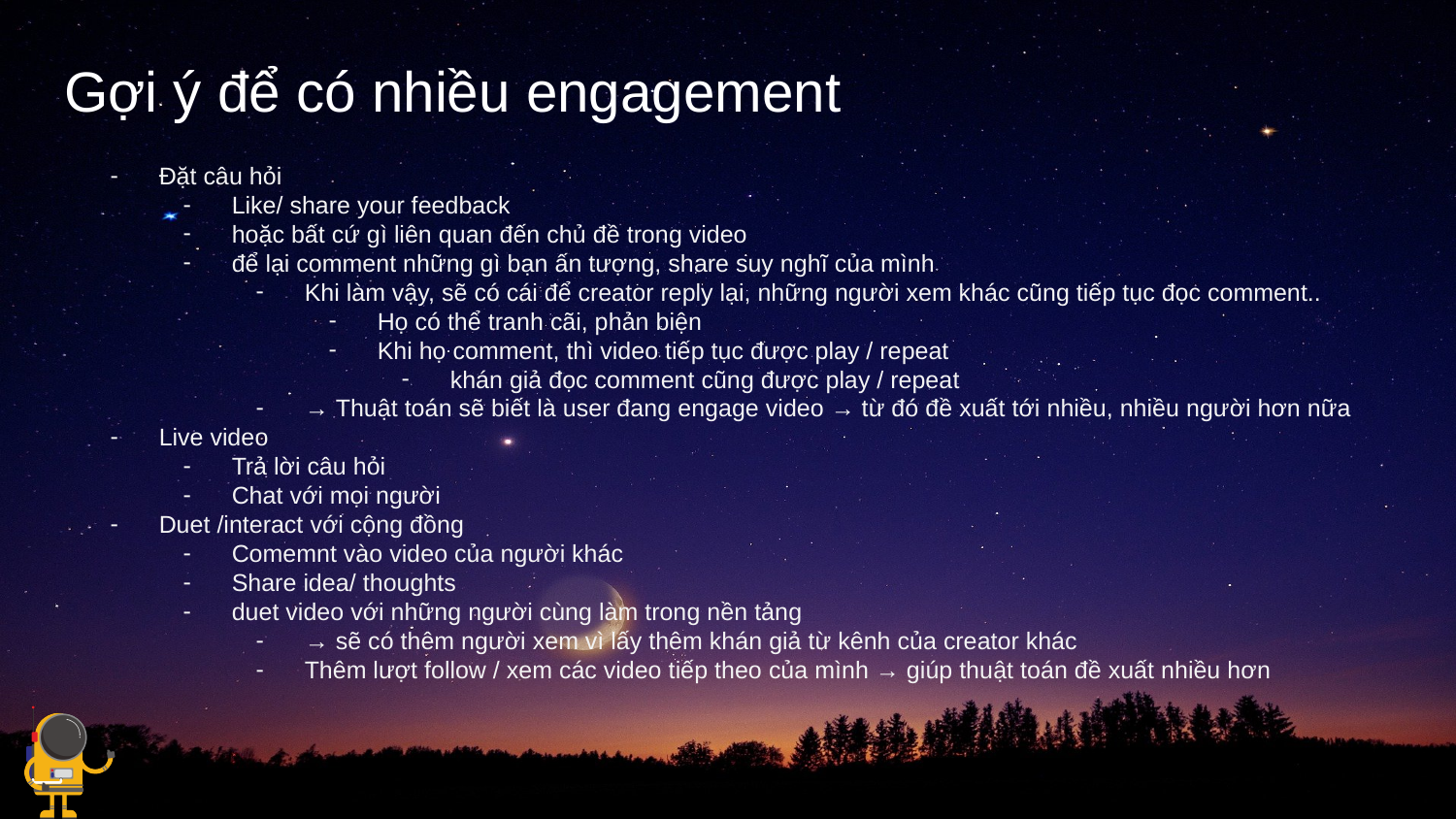

# Gợi ý để có nhiều engagement
Đặt câu hỏi
Like/ share your feedback
hoặc bất cứ gì liên quan đến chủ đề trong video
để lại comment những gì bạn ấn tượng, share suy nghĩ của mình
Khi làm vậy, sẽ có cái để creator reply lại, những người xem khác cũng tiếp tục đọc comment..
Họ có thể tranh cãi, phản biện
Khi họ comment, thì video tiếp tục được play / repeat
khán giả đọc comment cũng được play / repeat
→ Thuật toán sẽ biết là user đang engage video → từ đó đề xuất tới nhiều, nhiều người hơn nữa
Live video
Trả lời câu hỏi
Chat với mọi người
Duet /interact với cộng đồng
Comemnt vào video của người khác
Share idea/ thoughts
duet video với những người cùng làm trong nền tảng
→ sẽ có thêm người xem vì lấy thêm khán giả từ kênh của creator khác
Thêm lượt follow / xem các video tiếp theo của mình → giúp thuật toán đề xuất nhiều hơn